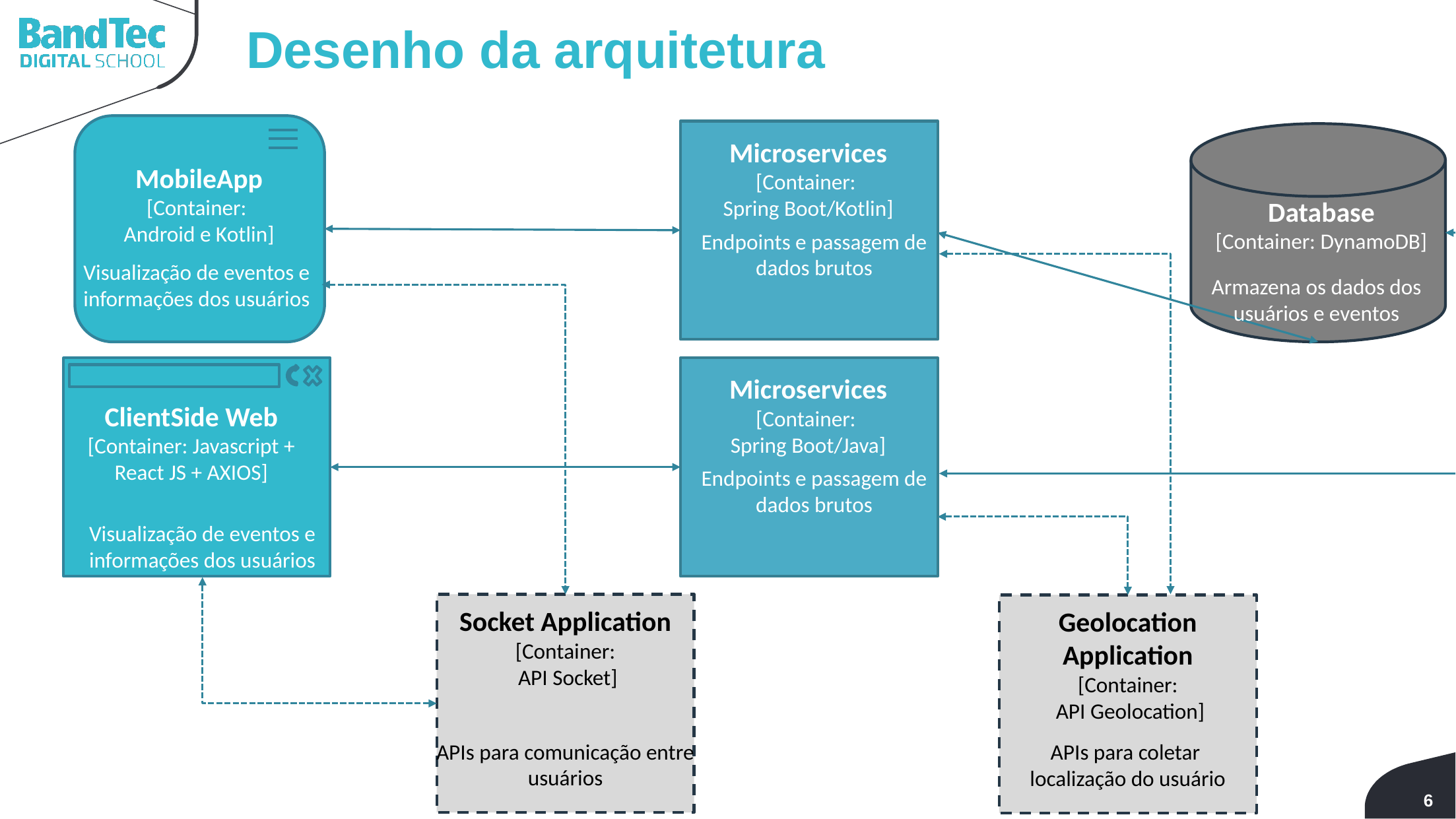

Desenho da arquitetura

Dashboard
MobileApp
[Container:
Android e Kotlin]
Visualização de eventos e informações dos usuários

Microservices
[Container:
Spring Boot/Kotlin]
Endpoints e passagem de dados brutos

Database
[Container: DynamoDB]
Armazena os dados dos usuários e eventos

ClientSide Web
[Container: Javascript + React JS + AXIOS]
Visualização de eventos e informações dos usuários

Microservices
[Container:
Spring Boot/Java]
Endpoints e passagem de dados brutos

Socket Application
[Container:
 API Socket]
APIs para comunicação entre usuários

Geolocation Application
[Container:
 API Geolocation]
APIs para coletar
localização do usuário
6